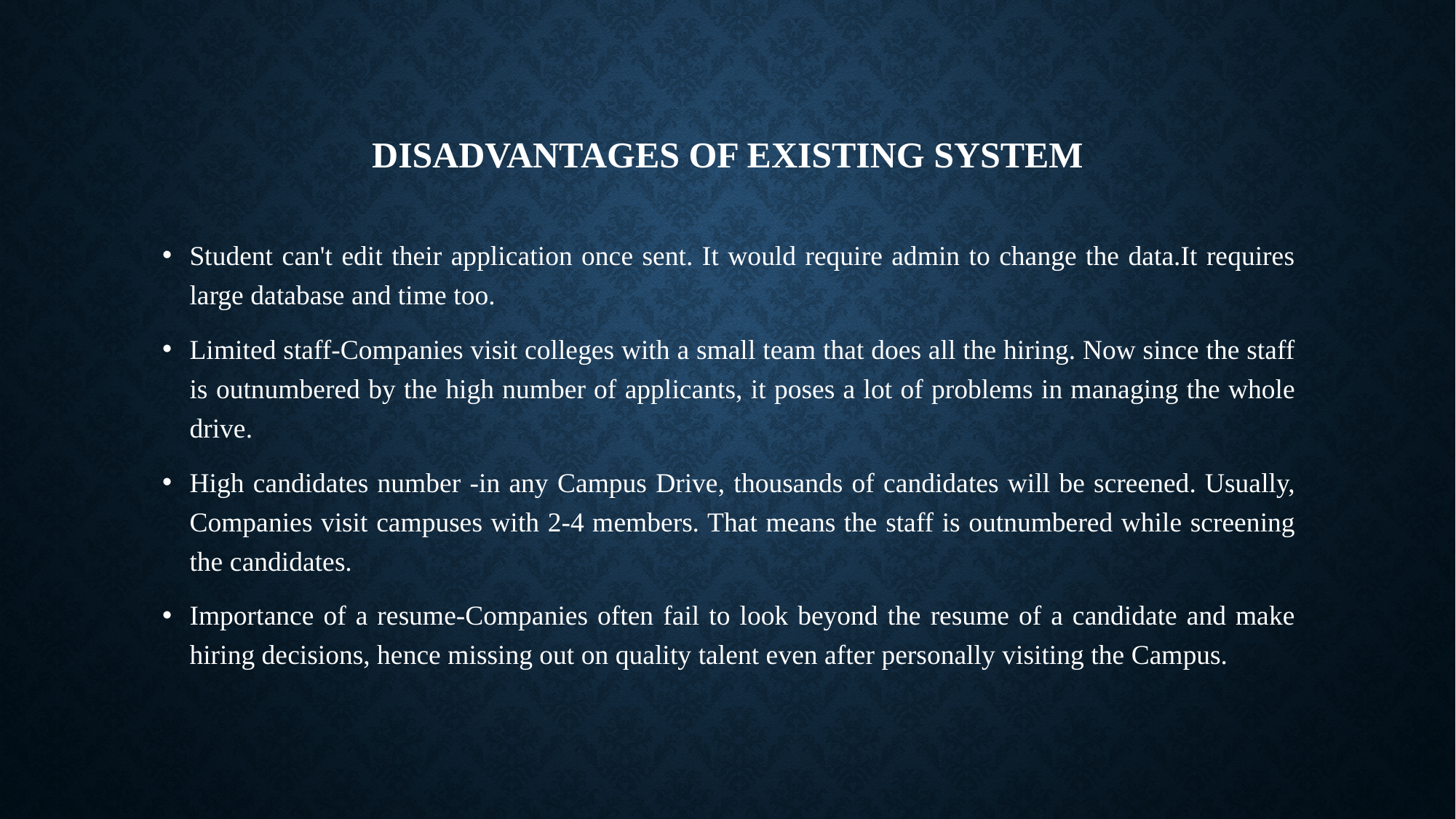

# Disadvantages of EXISTING SYSTEM
Student can't edit their application once sent. It would require admin to change the data.It requires large database and time too.
Limited staff-Companies visit colleges with a small team that does all the hiring. Now since the staff is outnumbered by the high number of applicants, it poses a lot of problems in managing the whole drive.
High candidates number -in any Campus Drive, thousands of candidates will be screened. Usually, Companies visit campuses with 2-4 members. That means the staff is outnumbered while screening the candidates.
Importance of a resume-Companies often fail to look beyond the resume of a candidate and make hiring decisions, hence missing out on quality talent even after personally visiting the Campus.